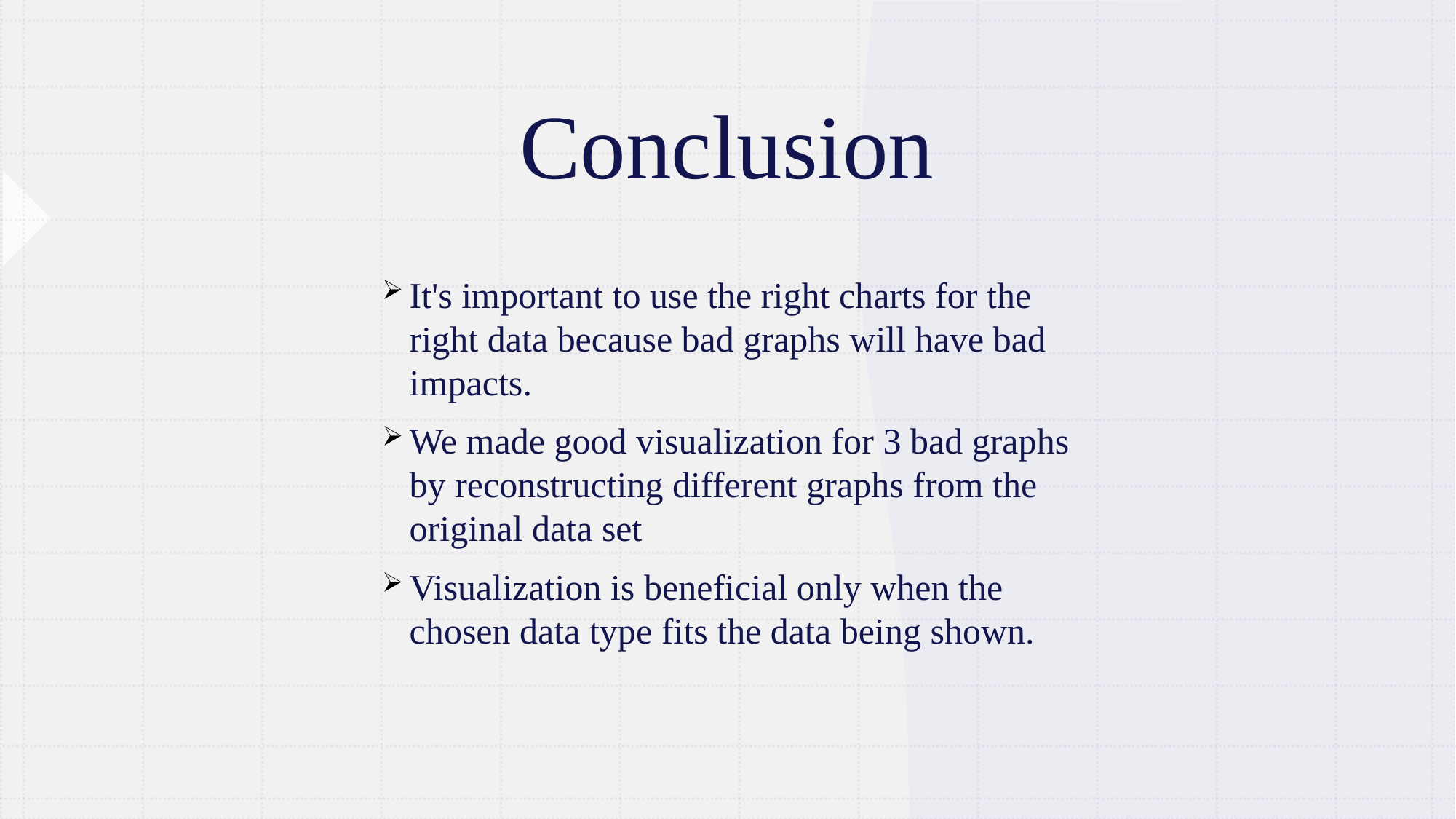

# Conclusion

It's important to use the right charts for the right data because bad graphs will have bad impacts.
We made good visualization for 3 bad graphs by reconstructing different graphs from the original data set
Visualization is beneficial only when the chosen data type fits the data being shown.